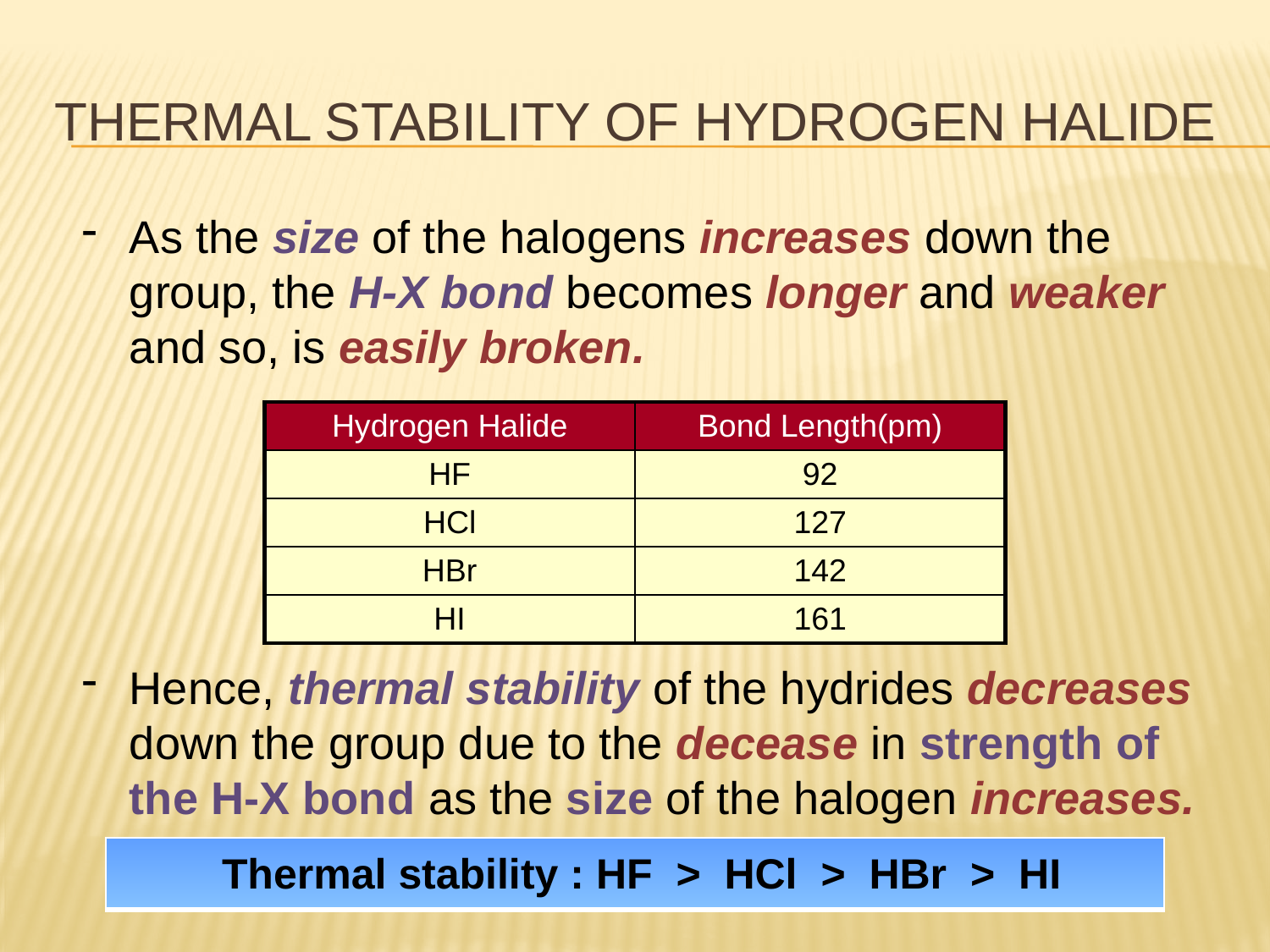

# Thermal stability of Hydrogen Halide

As the size of the halogens increases down the group, the H-X bond becomes longer and weaker and so, is easily broken.

Hence, thermal stability of the hydrides decreases down the group due to the decease in strength of the H-X bond as the size of the halogen increases.
| Hydrogen Halide | Bond Length(pm) |
| --- | --- |
| HF | 92 |
| HCl | 127 |
| HBr | 142 |
| HI | 161 |
| Thermal stability : HF > HCl > HBr > HI |
| --- |